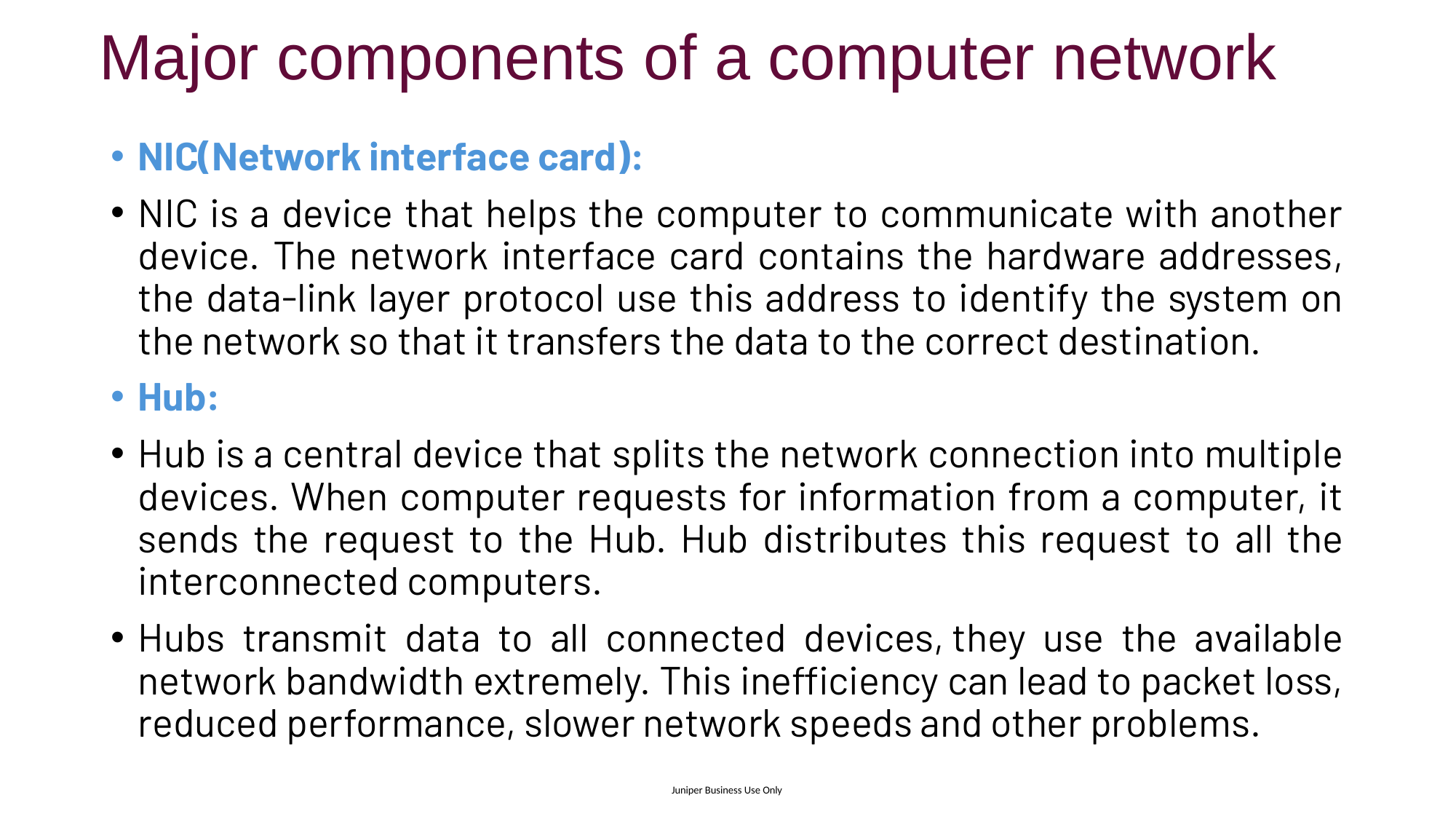

# Major components of a computer network
NIC(Network interface card):
NIC is a device that helps the computer to communicate with another device. The network interface card contains the hardware addresses, the data-link layer protocol use this address to identify the system on the network so that it transfers the data to the correct destination.
Hub:
Hub is a central device that splits the network connection into multiple devices. When computer requests for information from a computer, it sends the request to the Hub. Hub distributes this request to all the interconnected computers.
Hubs transmit data to all connected devices, they use the available network bandwidth extremely. This inefficiency can lead to packet loss, reduced performance, slower network speeds and other problems.